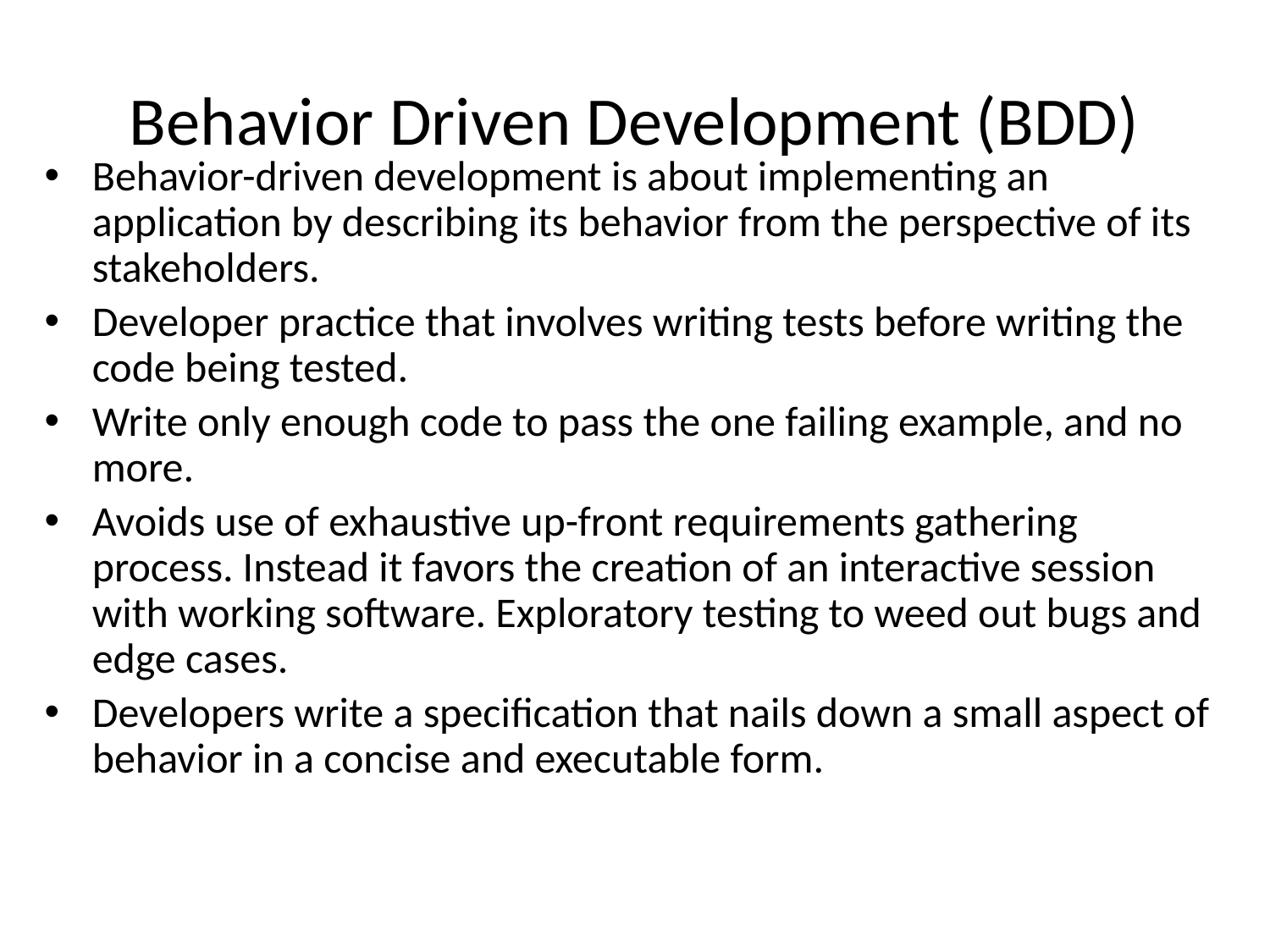

# Behavior Driven Development (BDD)
Behavior-driven development is about implementing an application by describing its behavior from the perspective of its stakeholders.
Developer practice that involves writing tests before writing the code being tested.
Write only enough code to pass the one failing example, and no more.
Avoids use of exhaustive up-front requirements gathering process. Instead it favors the creation of an interactive session with working software. Exploratory testing to weed out bugs and edge cases.
Developers write a specification that nails down a small aspect of behavior in a concise and executable form.